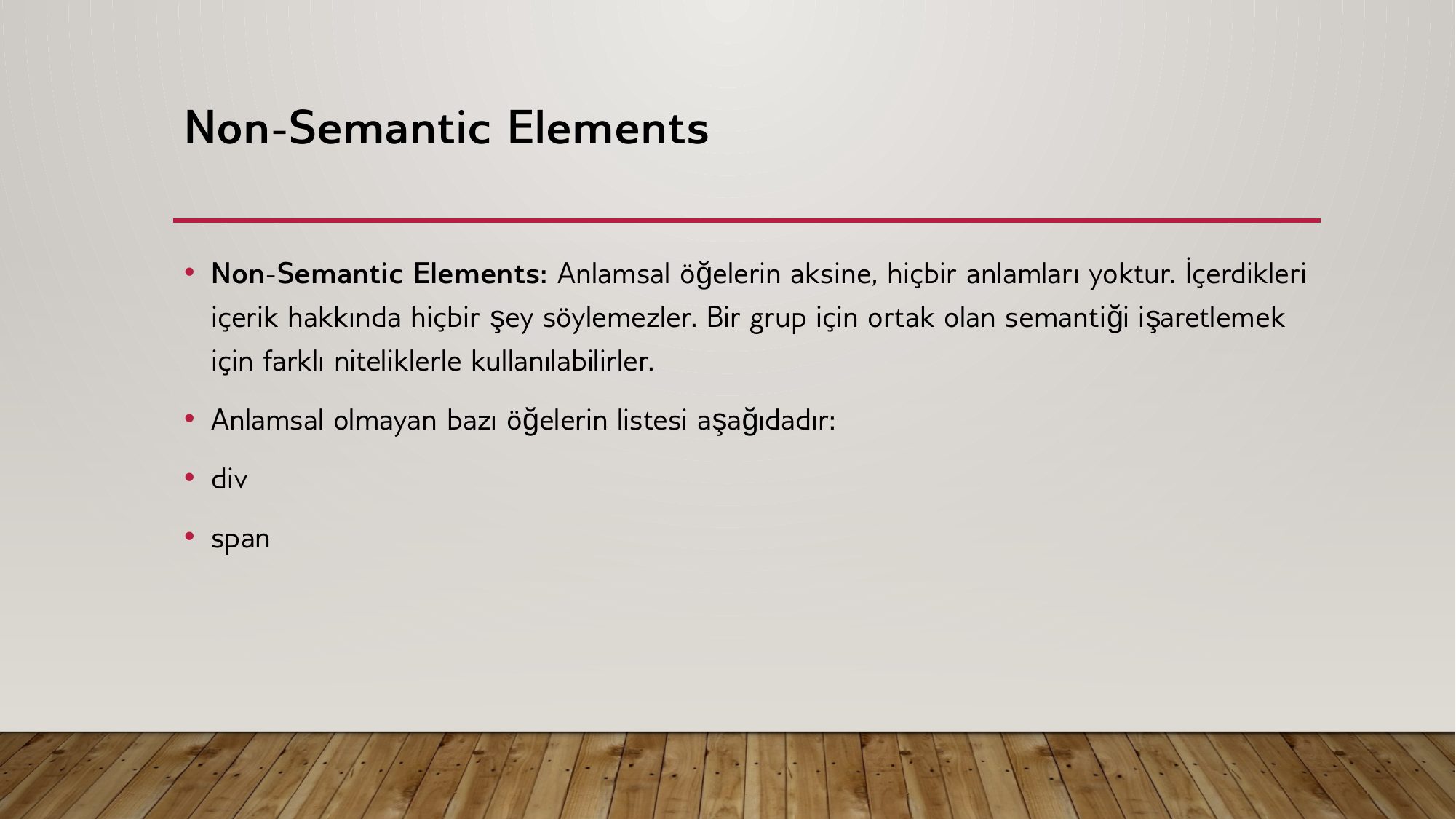

# Non-Semantic Elements
Non-Semantic Elements: Anlamsal öğelerin aksine, hiçbir anlamları yoktur. İçerdikleri içerik hakkında hiçbir şey söylemezler. Bir grup için ortak olan semantiği işaretlemek için farklı niteliklerle kullanılabilirler.
Anlamsal olmayan bazı öğelerin listesi aşağıdadır:
div
span